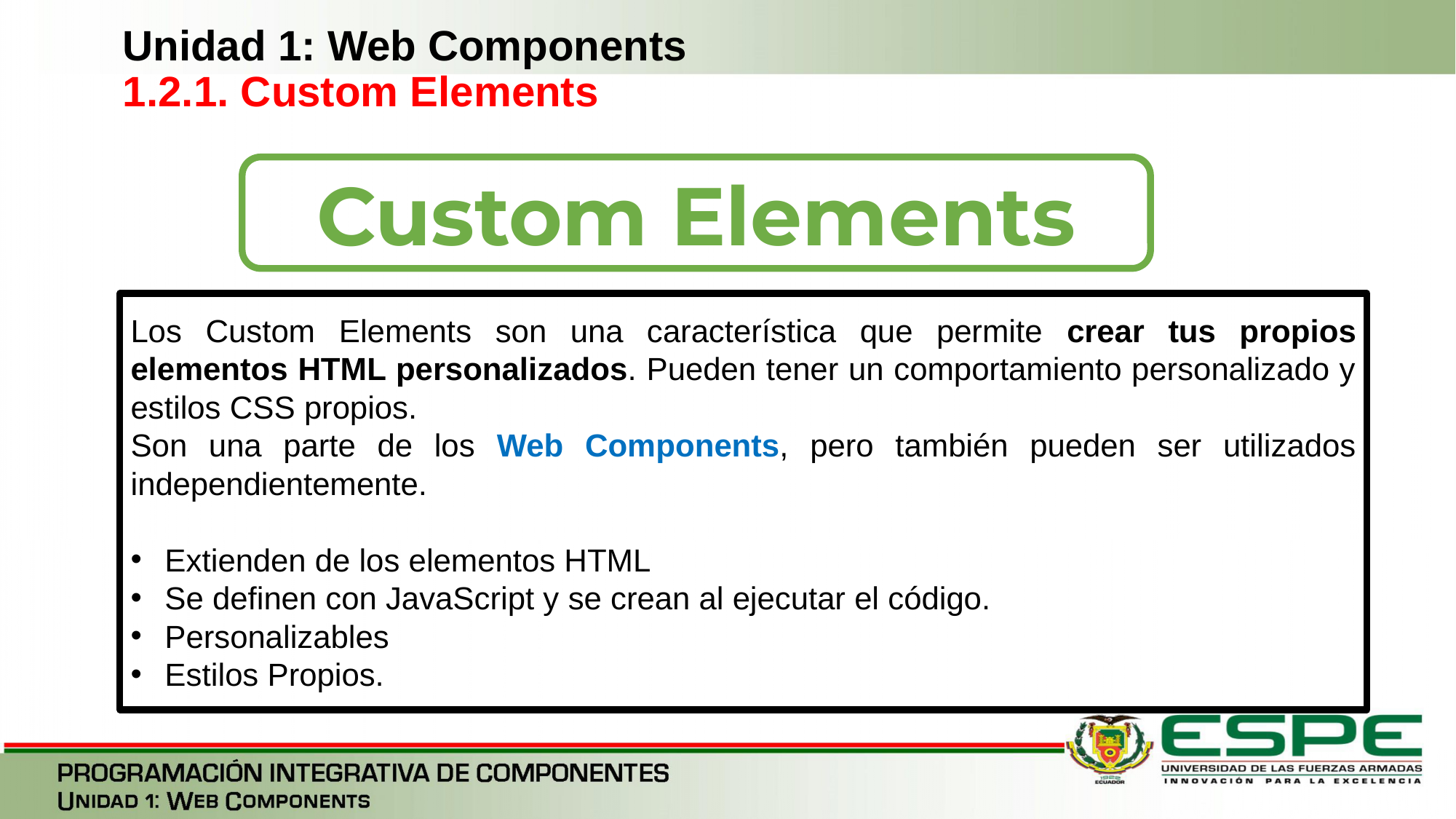

# Unidad 1: Web Components 1.2.1. Custom Elements
Custom Elements
Los Custom Elements son una característica que permite crear tus propios elementos HTML personalizados. Pueden tener un comportamiento personalizado y estilos CSS propios.
Son una parte de los Web Components, pero también pueden ser utilizados independientemente.

Extienden de los elementos HTML
Se definen con JavaScript y se crean al ejecutar el código.
Personalizables
Estilos Propios.